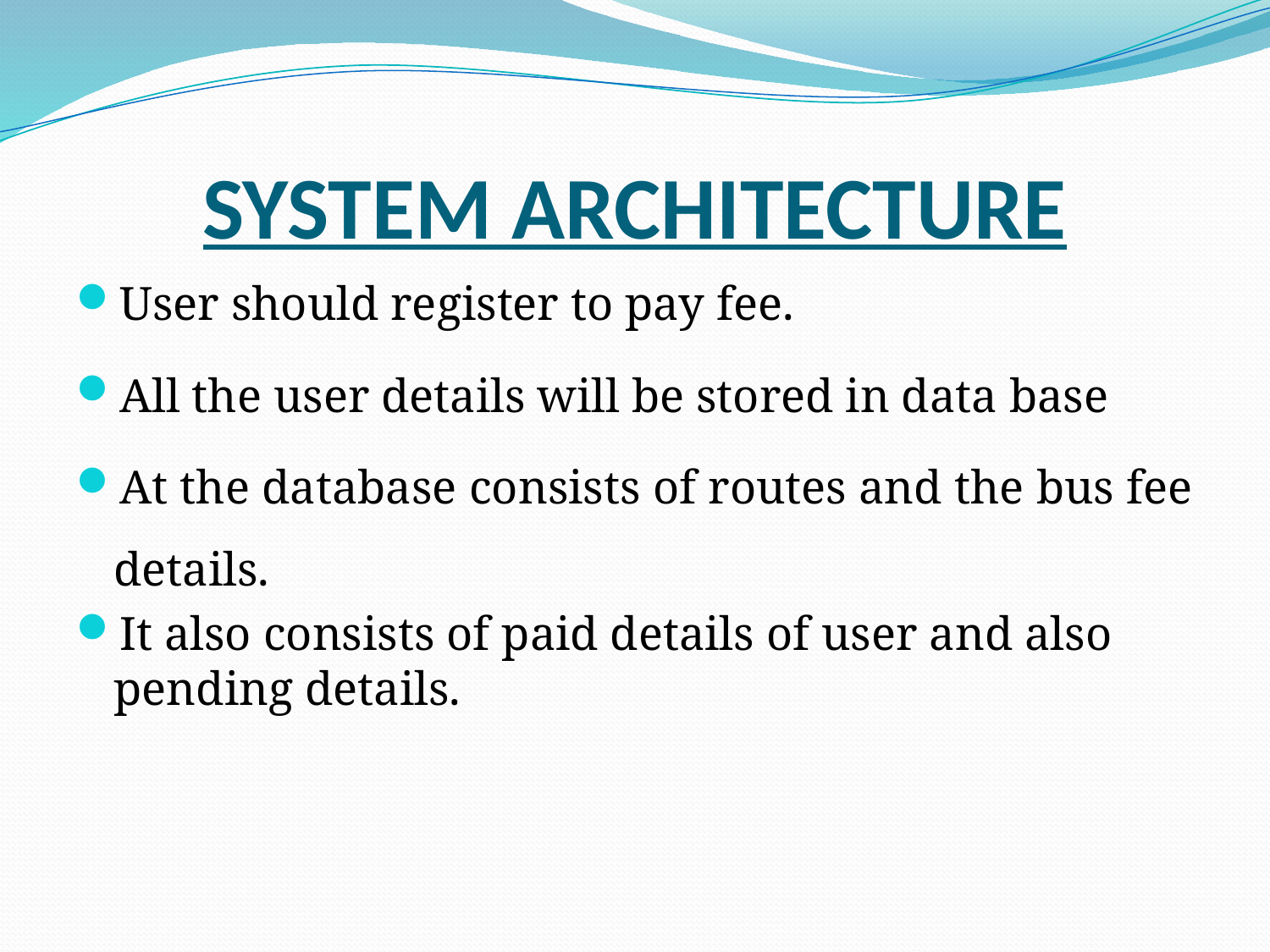

# SYSTEM ARCHITECTURE
User should register to pay fee.
All the user details will be stored in data base
At the database consists of routes and the bus fee details.
It also consists of paid details of user and also pending details.